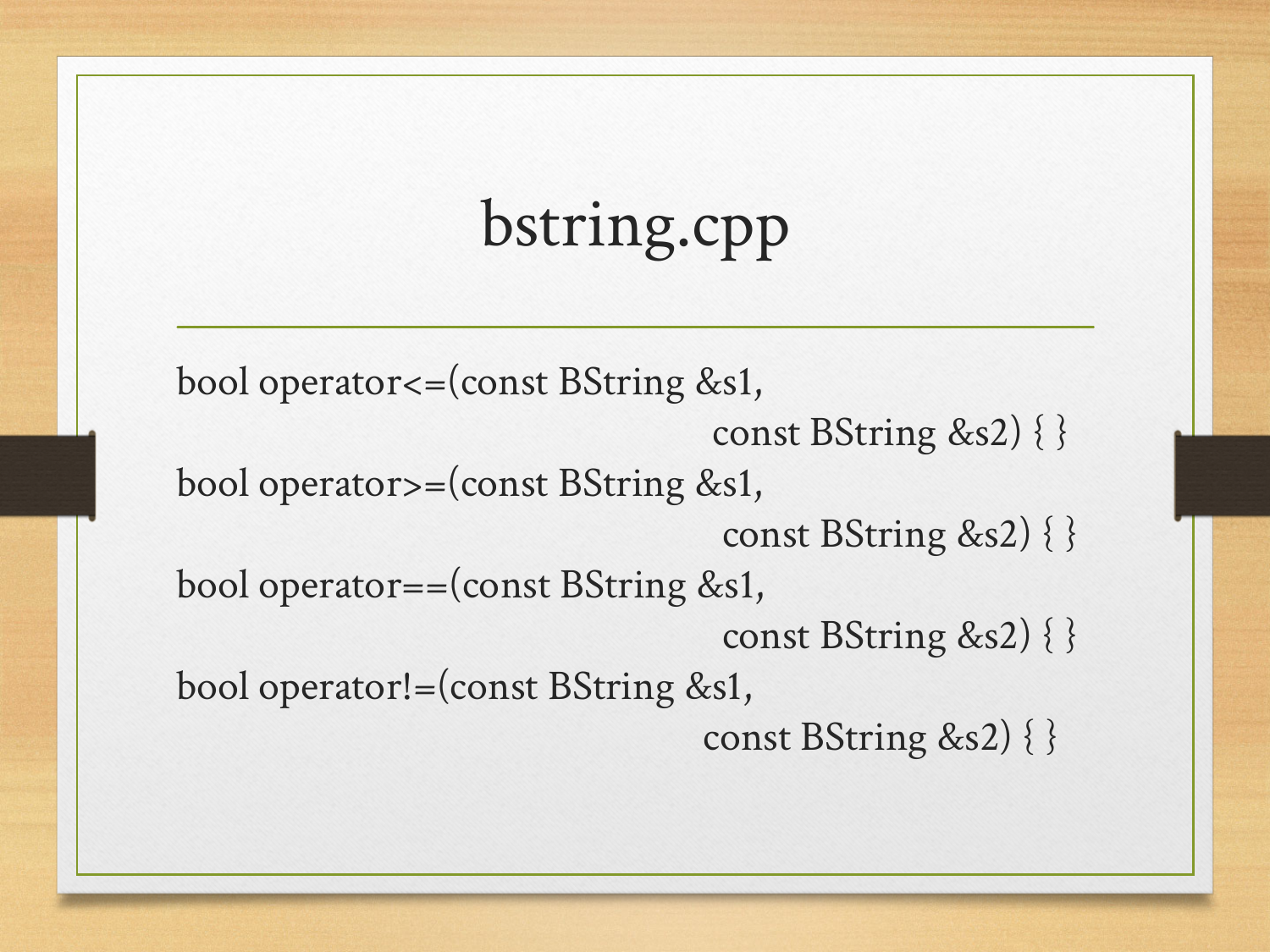

# bstring.cpp
bool operator<=(const BString &s1,
				   const BString &s2) { }
bool operator>=(const BString &s1,
				    const BString &s2) { }
bool operator==(const BString &s1,
				    const BString &s2) { }
bool operator!=(const BString &s1,
				  const BString &s2) { }